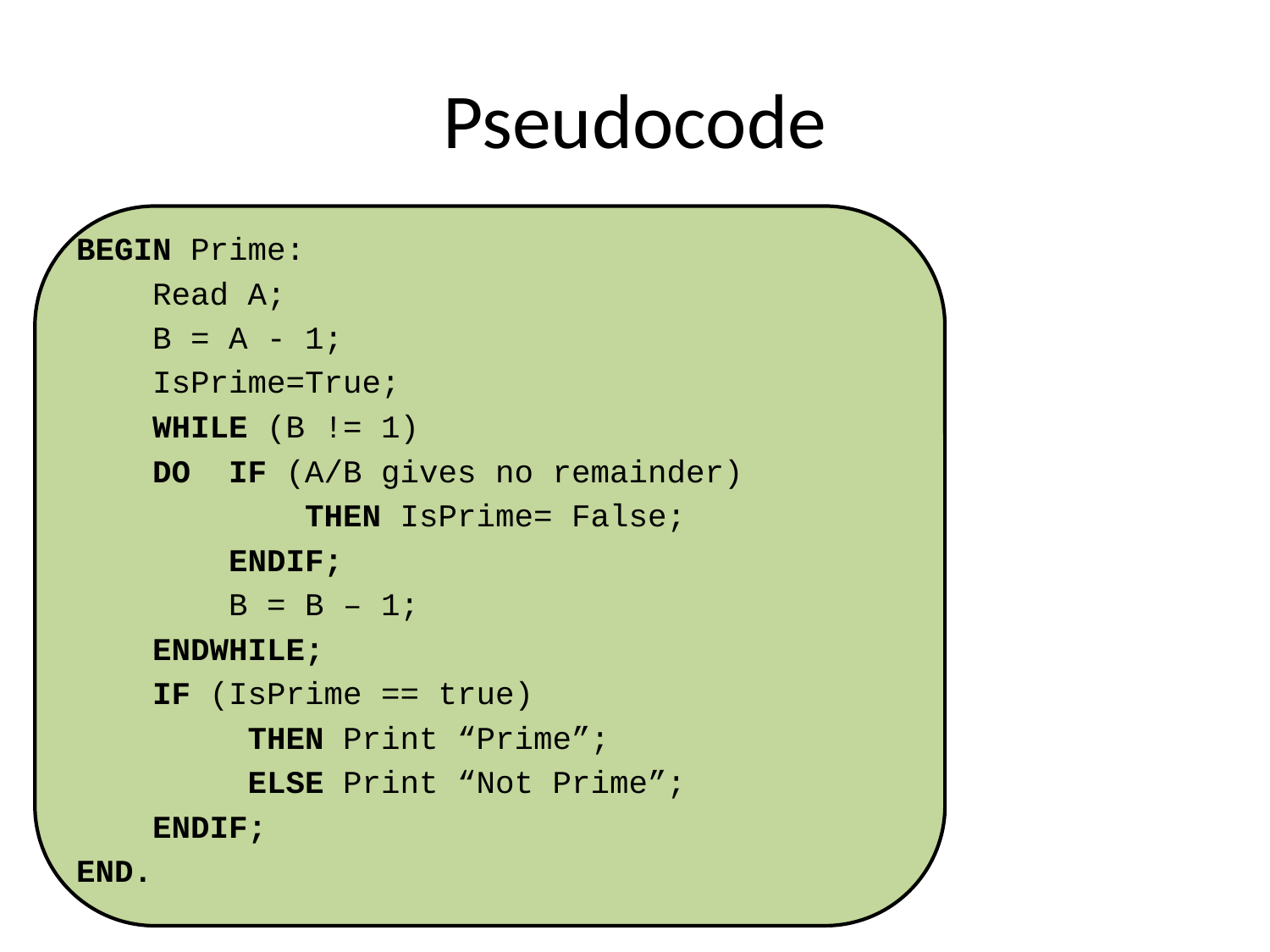

# Pseudocode

BEGIN Prime:
    Read A;
    B = A - 1;
    IsPrime=True;
    WHILE (B != 1)
    DO  IF (A/B gives no remainder)
            THEN IsPrime= False;
        ENDIF;
        B = B – 1;
    ENDWHILE;
    IF (IsPrime == true)
         THEN Print “Prime”;
         ELSE Print “Not Prime”;
    ENDIF;
END.